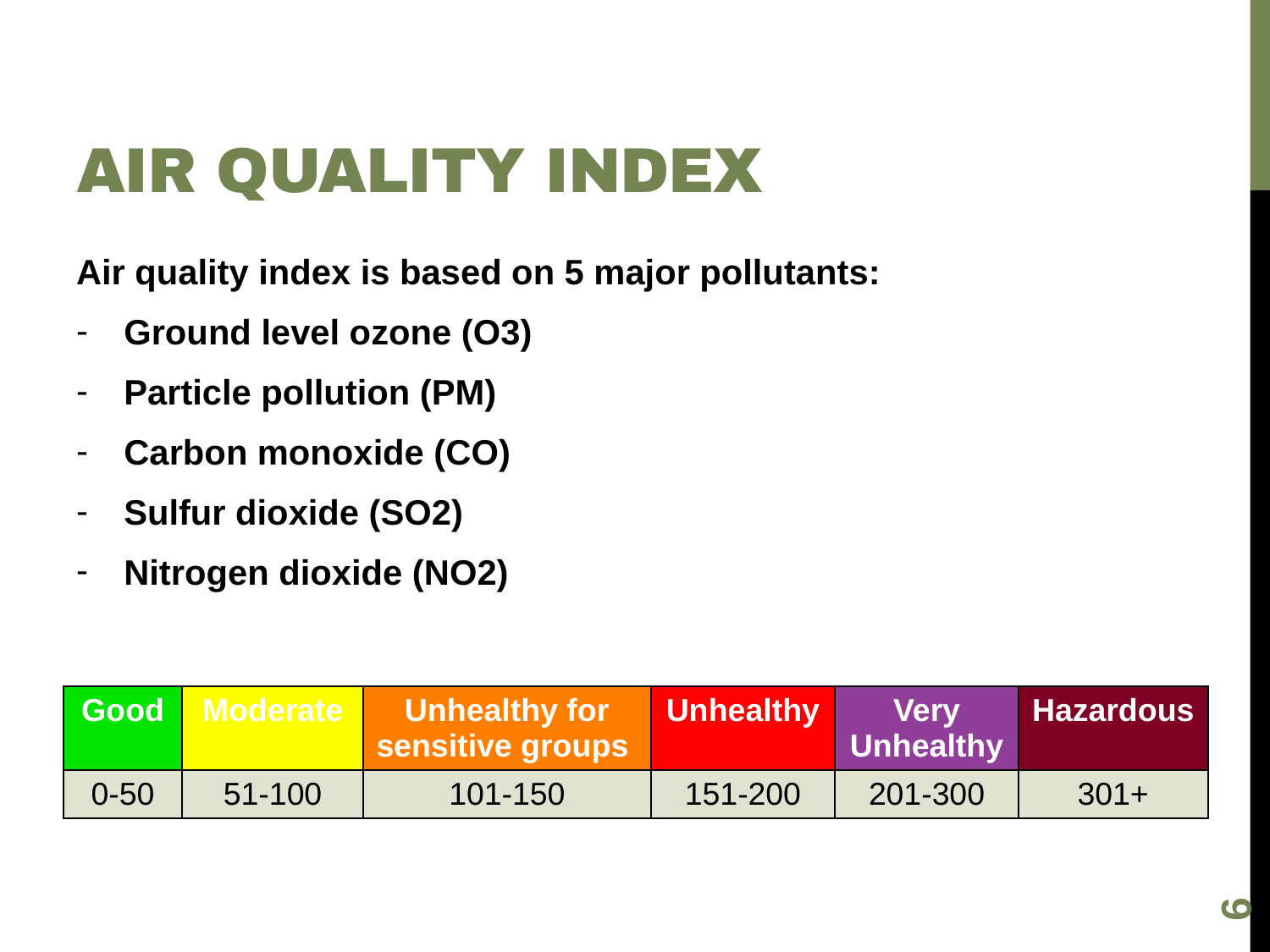

# Air Quality Index
Air quality index is based on 5 major pollutants:
Ground level ozone (O3)
Particle pollution (PM)
Carbon monoxide (CO)
Sulfur dioxide (SO2)
Nitrogen dioxide (NO2)
| Good | Moderate | Unhealthy for sensitive groups | Unhealthy | Very Unhealthy | Hazardous |
| --- | --- | --- | --- | --- | --- |
| 0-50 | 51-100 | 101-150 | 151-200 | 201-300 | 301+ |
6